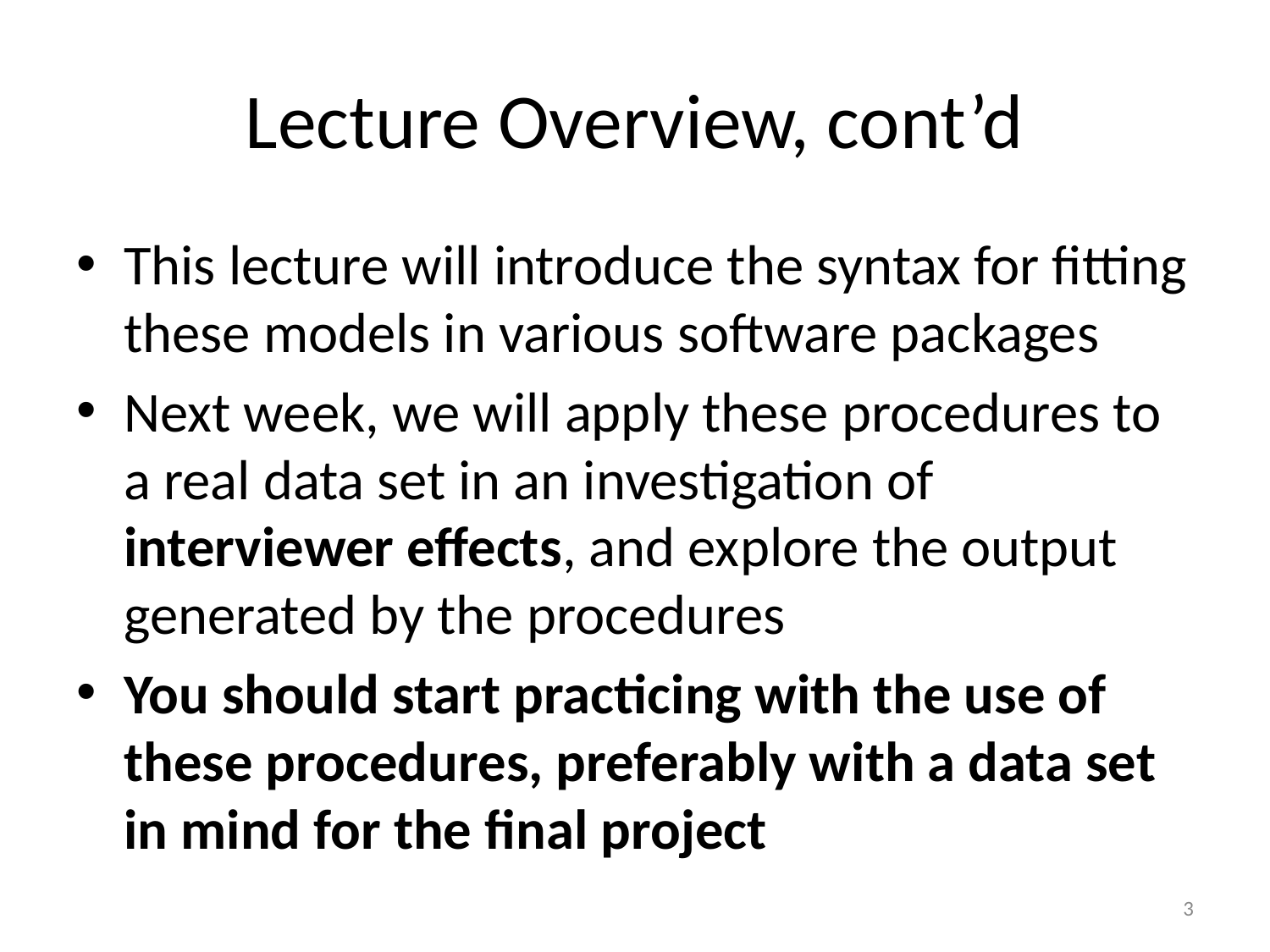

# Lecture Overview, cont’d
This lecture will introduce the syntax for fitting these models in various software packages
Next week, we will apply these procedures to a real data set in an investigation of interviewer effects, and explore the output generated by the procedures
You should start practicing with the use of these procedures, preferably with a data set in mind for the final project
3